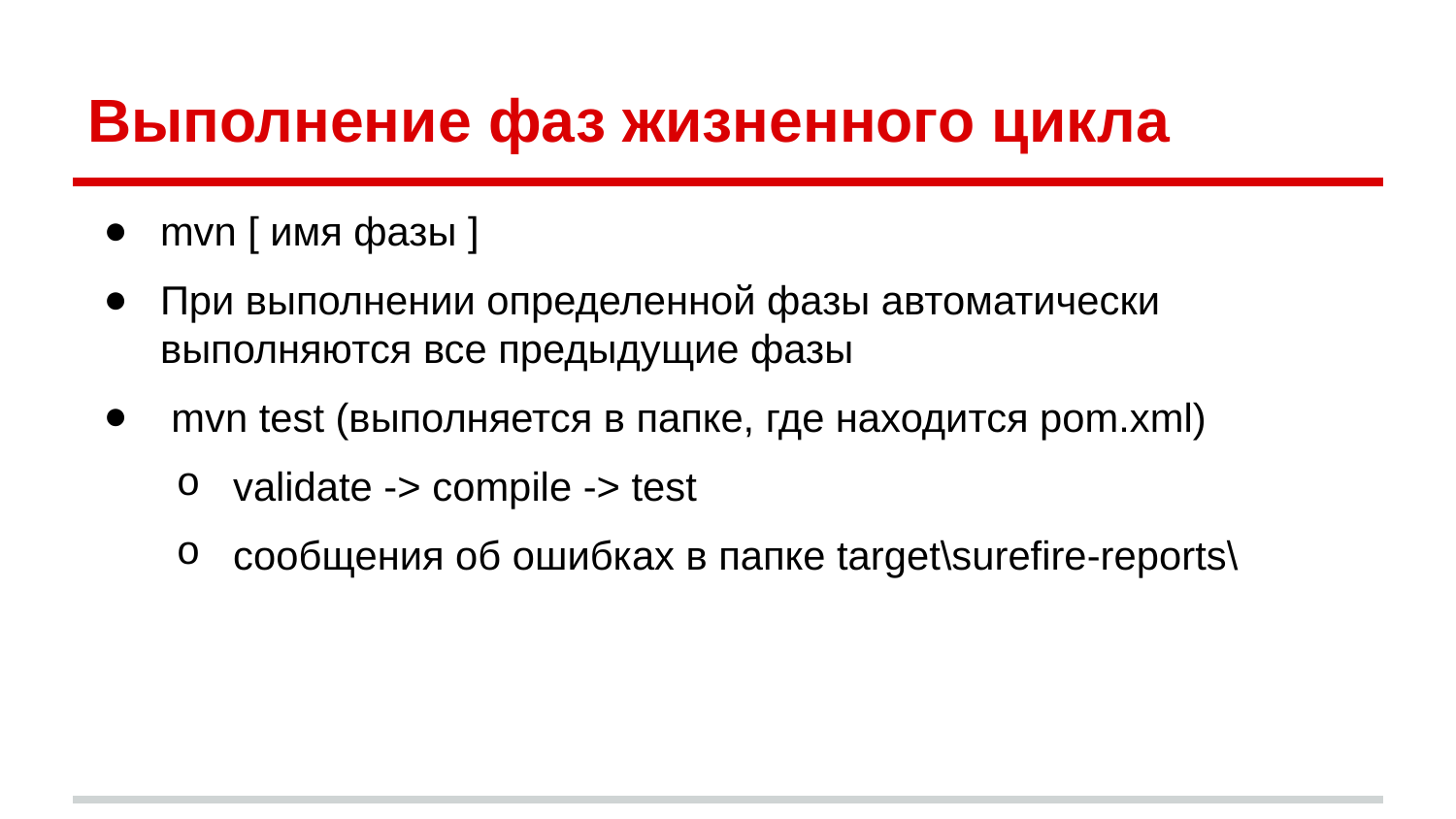

# Выполнение фаз жизненного цикла
mvn [ имя фазы ]
При выполнении определенной фазы автоматически выполняются все предыдущие фазы
 mvn test (выполняется в папке, где находится pom.xml)
validate -> compile -> test
сообщения об ошибках в папке target\surefire-reports\